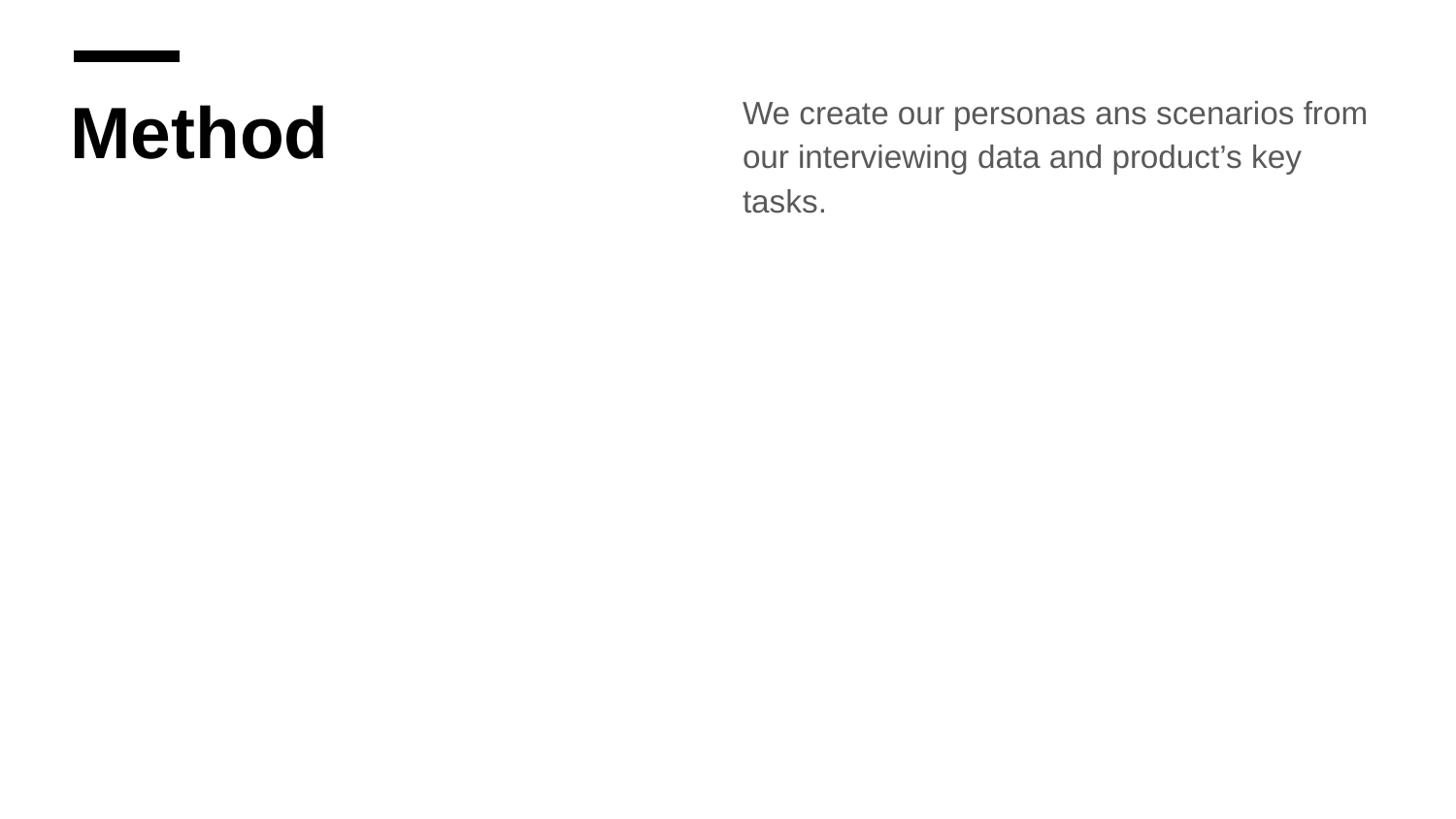

# Method
We create our personas ans scenarios from our interviewing data and product’s key tasks.